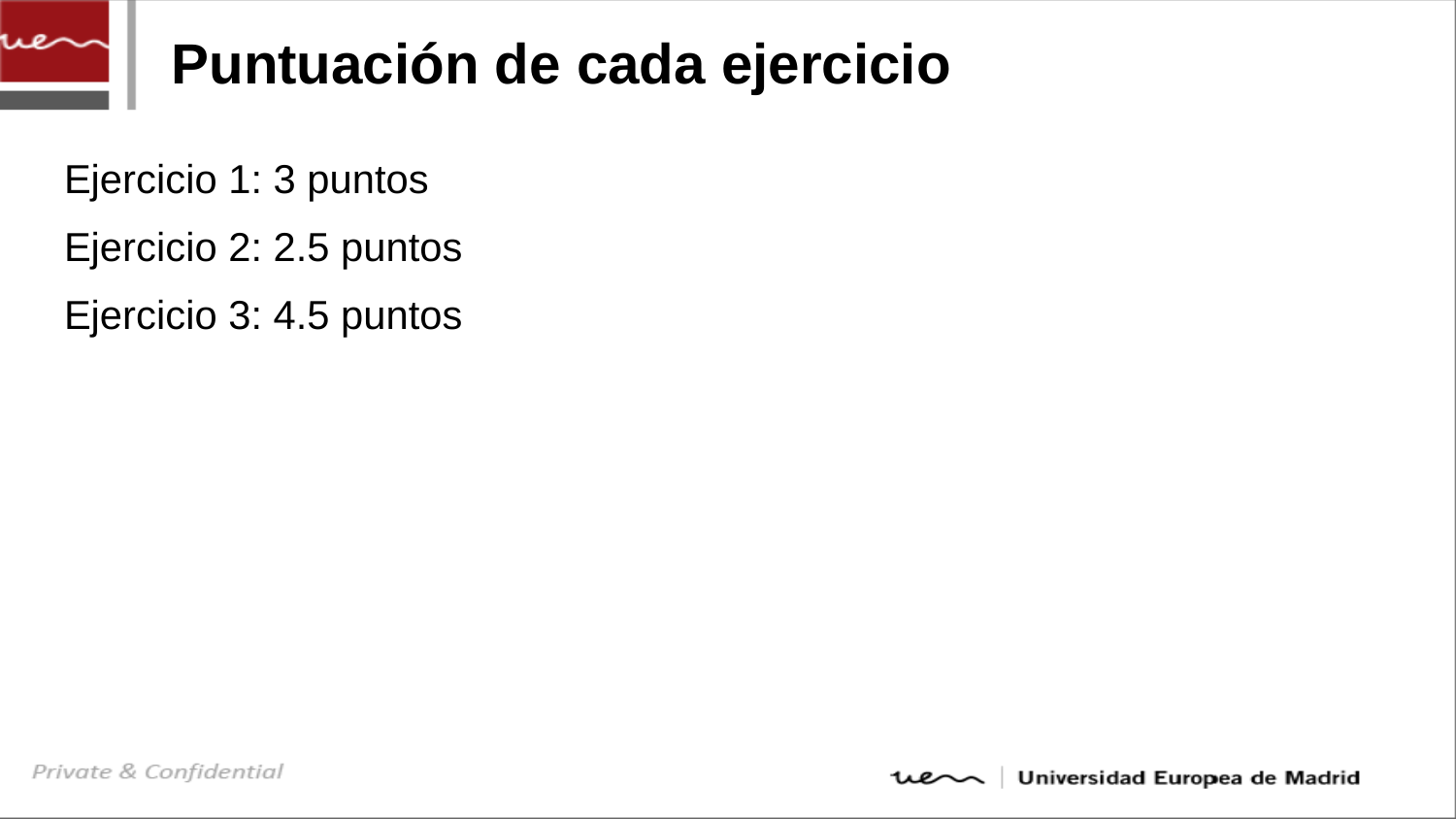

# Puntuación de cada ejercicio
Ejercicio 1: 3 puntos
Ejercicio 2: 2.5 puntos
Ejercicio 3: 4.5 puntos